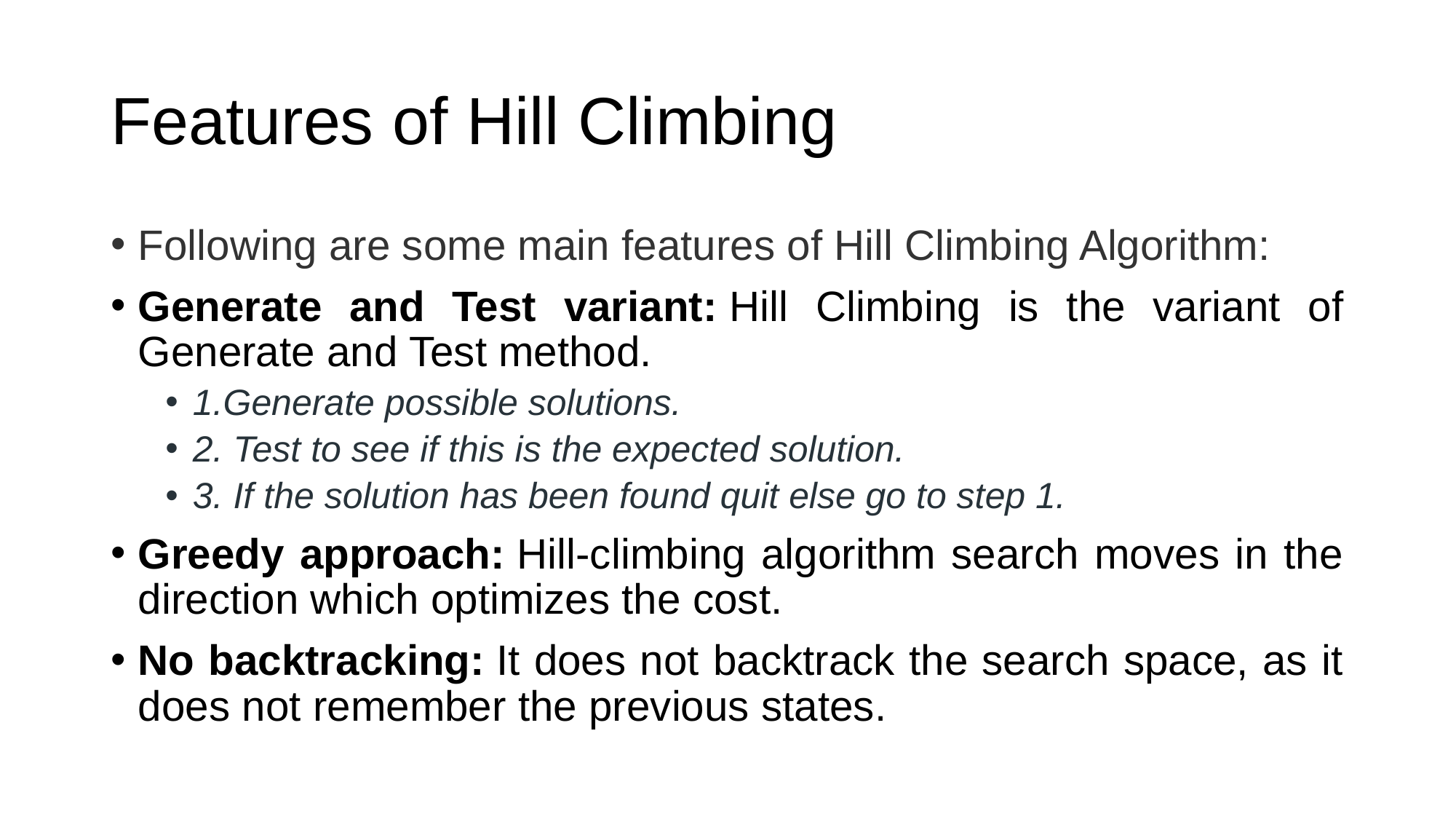

# Features of Hill Climbing
Following are some main features of Hill Climbing Algorithm:
Generate and Test variant: Hill Climbing is the variant of Generate and Test method.
1.Generate possible solutions.
2. Test to see if this is the expected solution.
3. If the solution has been found quit else go to step 1.
Greedy approach: Hill-climbing algorithm search moves in the direction which optimizes the cost.
No backtracking: It does not backtrack the search space, as it does not remember the previous states.